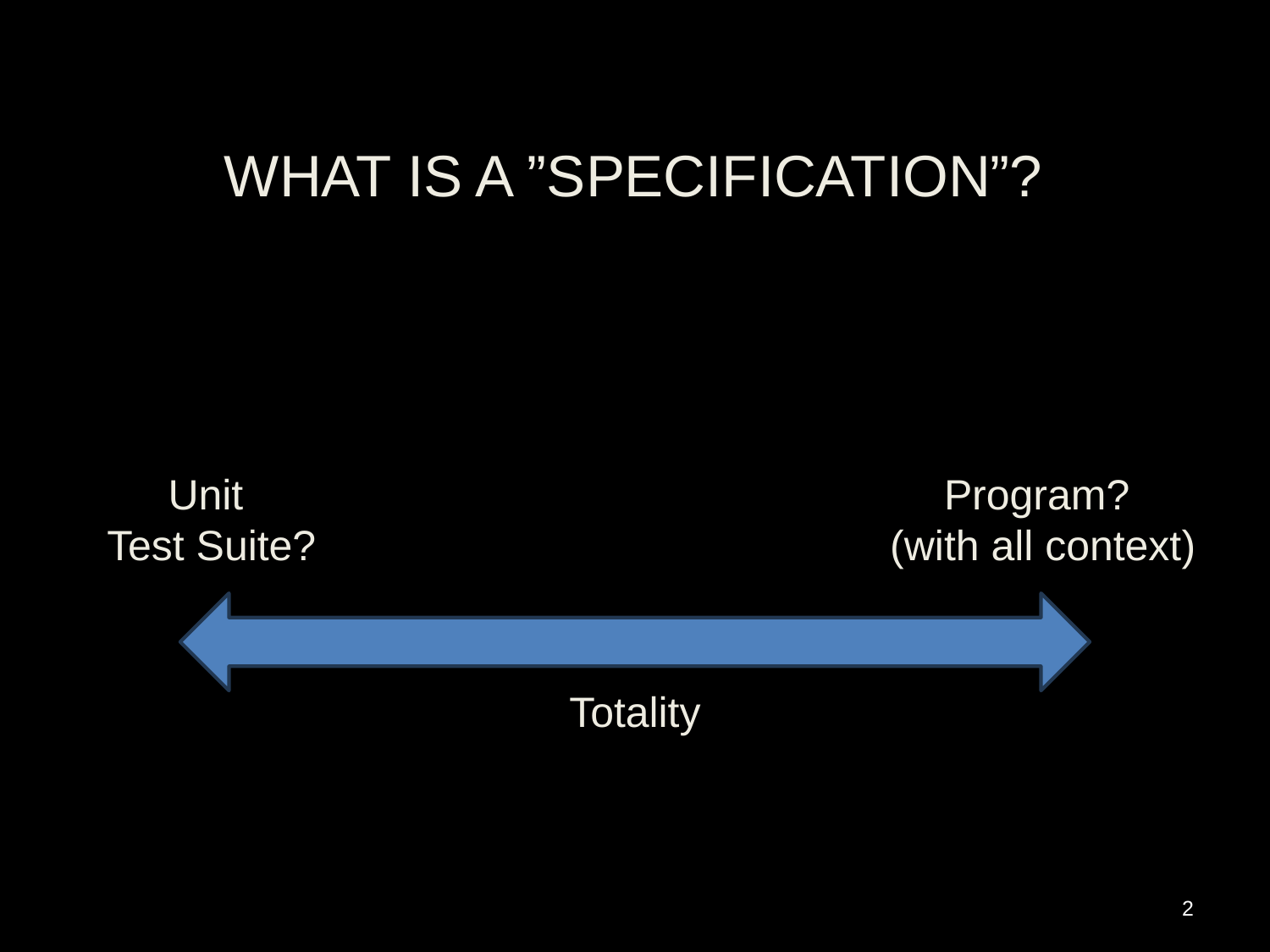

What is a ”specification”?
Unit
Test Suite?
Program?
 (with all context)

Totality
2